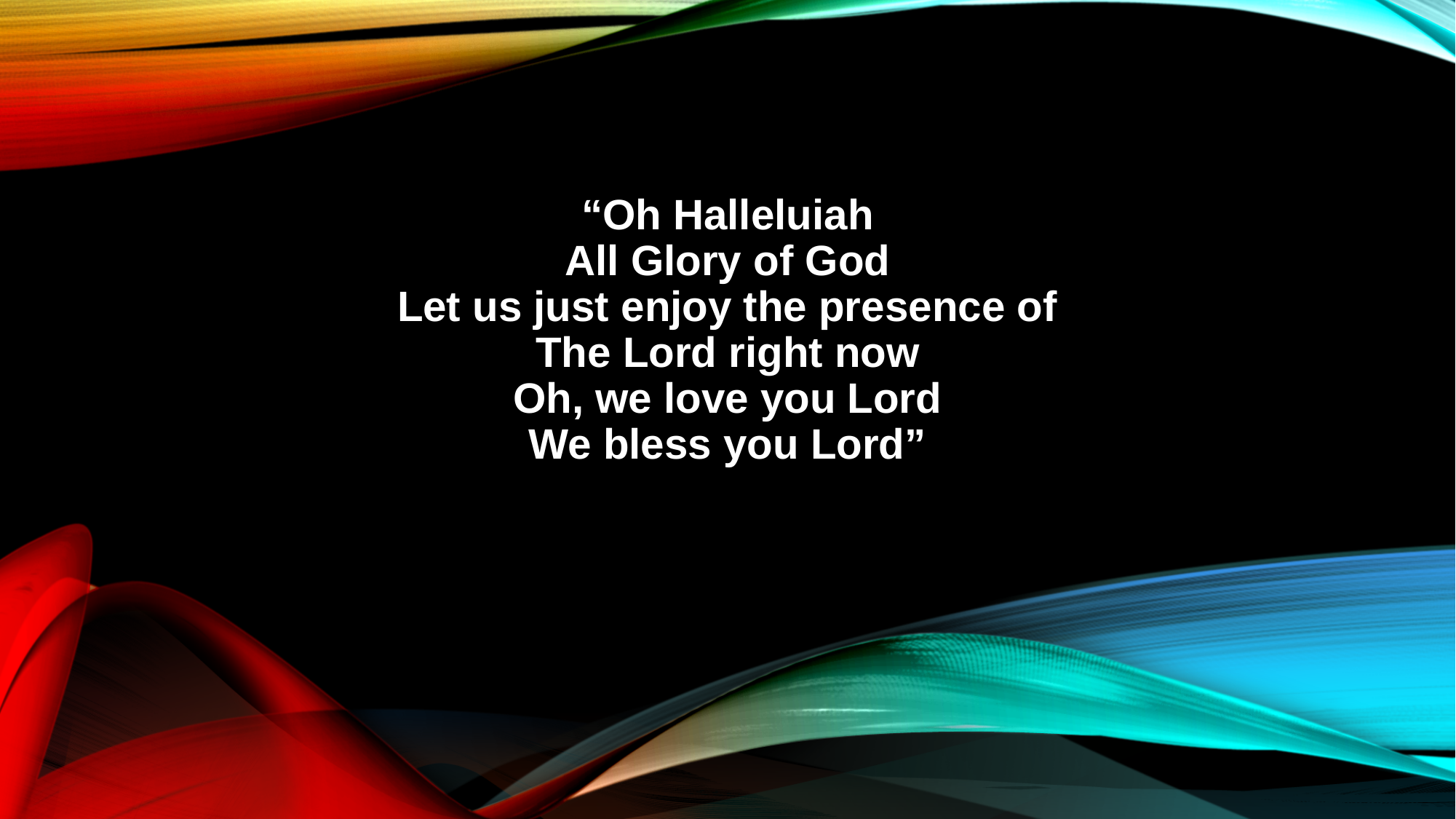

“Oh Halleluiah
All Glory of God
Let us just enjoy the presence of
The Lord right now
Oh, we love you Lord
We bless you Lord”